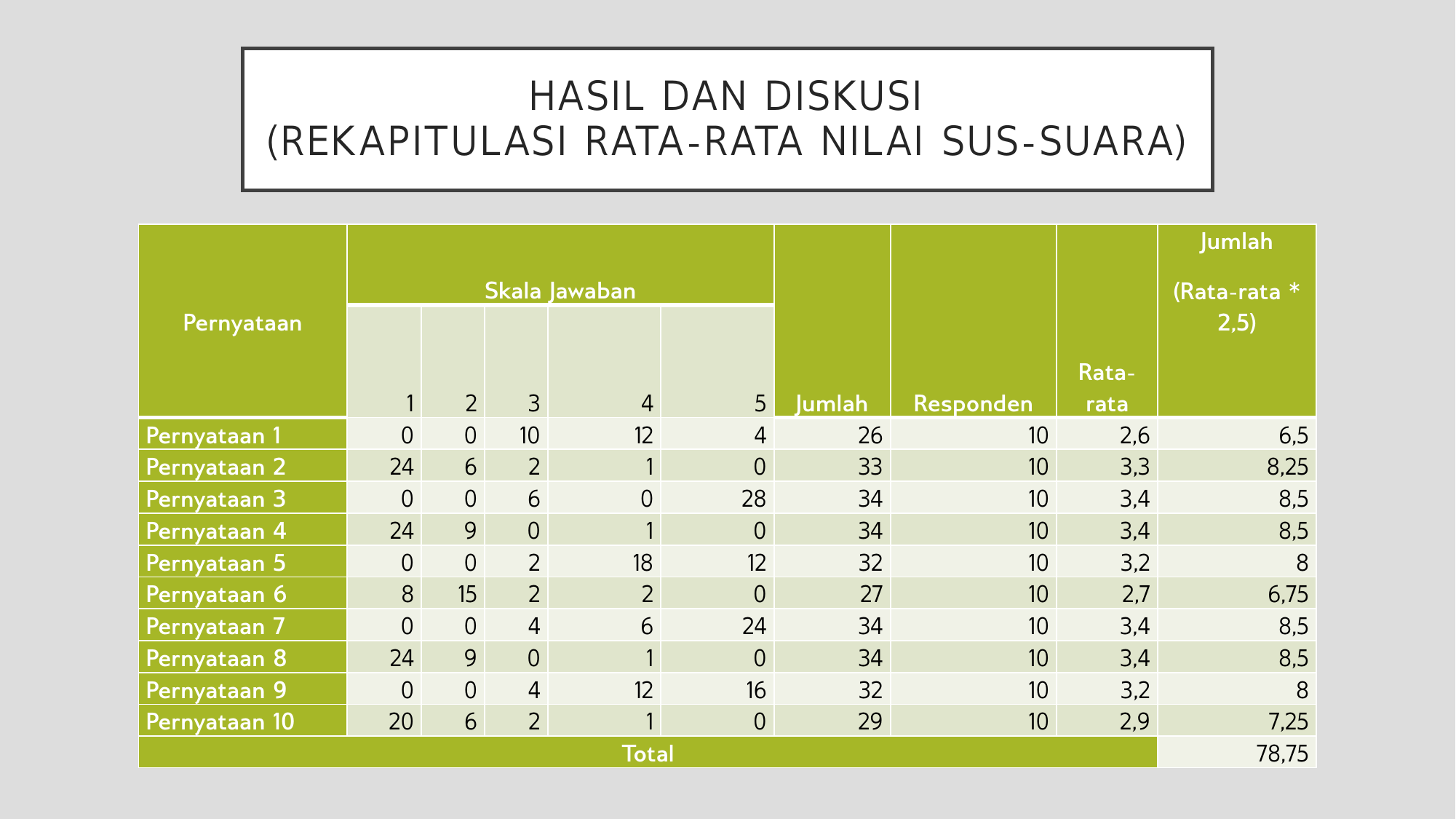

# Hasil dan diskusi (REKAPITULASI RATA-RATA NILAI SUS-SUARA)
| Pernyataan | Skala Jawaban |  |  |  |  | Jumlah | Responden | Rata-rata | Jumlah (Rata-rata \* 2,5) |
| --- | --- | --- | --- | --- | --- | --- | --- | --- | --- |
|  | 1 | 2 | 3 | 4 | 5 |  |  |  |  |
| Pernyataan 1 | 0 | 0 | 10 | 12 | 4 | 26 | 10 | 2,6 | 6,5 |
| Pernyataan 2 | 24 | 6 | 2 | 1 | 0 | 33 | 10 | 3,3 | 8,25 |
| Pernyataan 3 | 0 | 0 | 6 | 0 | 28 | 34 | 10 | 3,4 | 8,5 |
| Pernyataan 4 | 24 | 9 | 0 | 1 | 0 | 34 | 10 | 3,4 | 8,5 |
| Pernyataan 5 | 0 | 0 | 2 | 18 | 12 | 32 | 10 | 3,2 | 8 |
| Pernyataan 6 | 8 | 15 | 2 | 2 | 0 | 27 | 10 | 2,7 | 6,75 |
| Pernyataan 7 | 0 | 0 | 4 | 6 | 24 | 34 | 10 | 3,4 | 8,5 |
| Pernyataan 8 | 24 | 9 | 0 | 1 | 0 | 34 | 10 | 3,4 | 8,5 |
| Pernyataan 9 | 0 | 0 | 4 | 12 | 16 | 32 | 10 | 3,2 | 8 |
| Pernyataan 10 | 20 | 6 | 2 | 1 | 0 | 29 | 10 | 2,9 | 7,25 |
| Total |  |  |  |  |  |  |  |  | 78,75 |